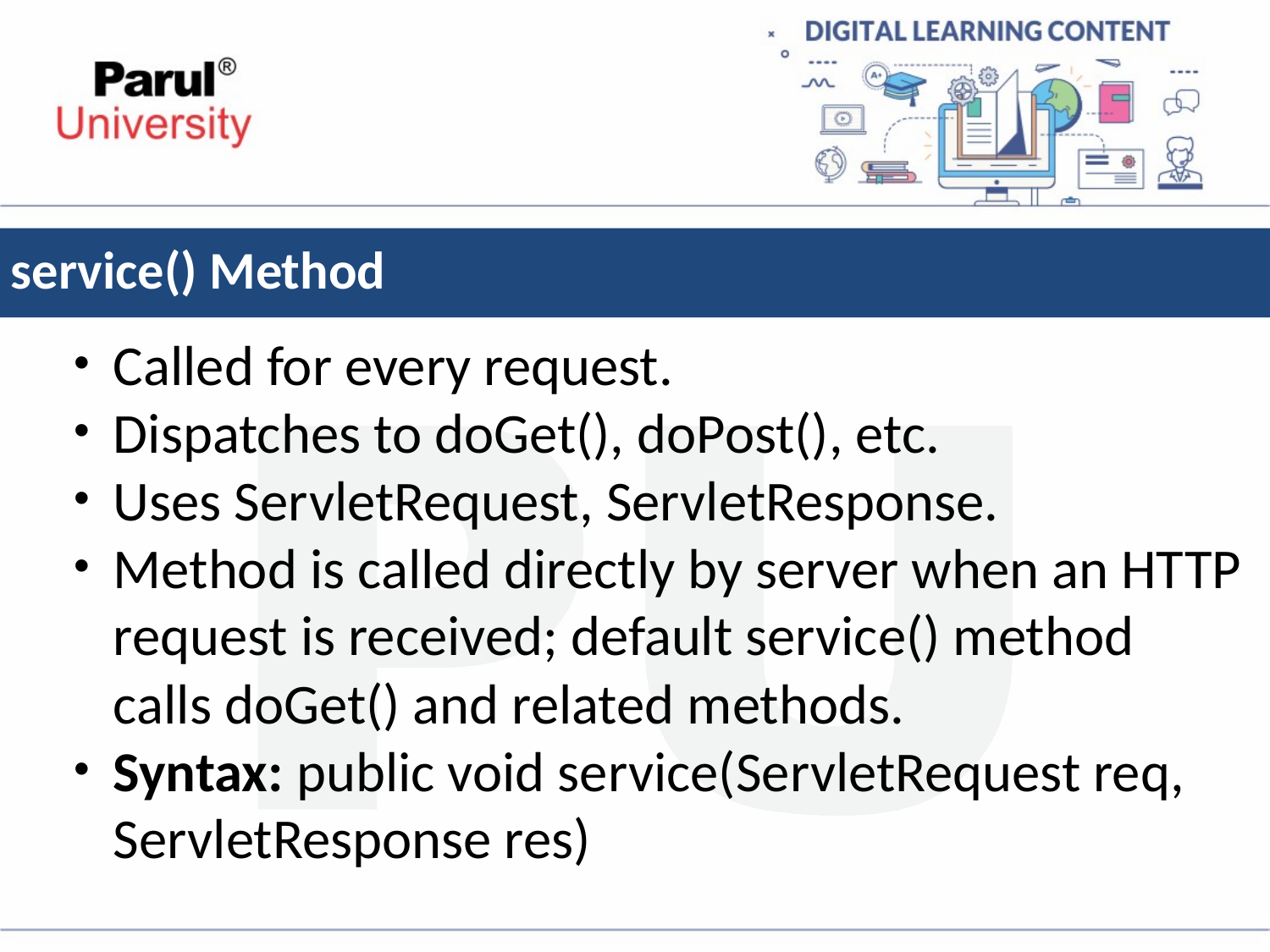

# service() Method
Called for every request.
Dispatches to doGet(), doPost(), etc.
Uses ServletRequest, ServletResponse.
Method is called directly by server when an HTTP request is received; default service() method calls doGet() and related methods.
Syntax: public void service(ServletRequest req, ServletResponse res)